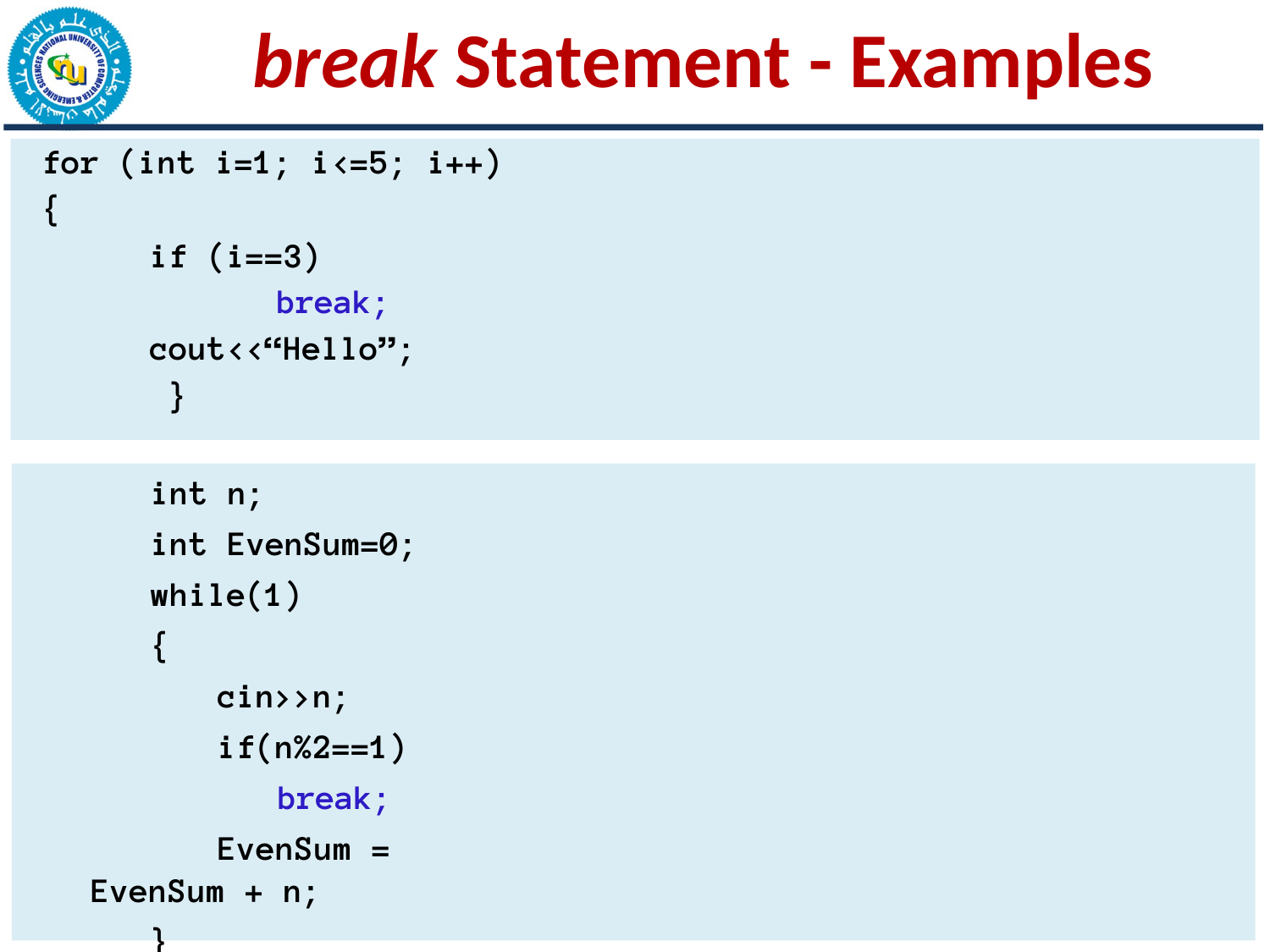

# break Statement - Examples

for (int i=1; i<=5; i++)
{
if (i==3)
break; cout<<“Hello”;
}

int n;
int EvenSum=0;
while(1)
{
cin>>n;
if(n%2==1)
break;
EvenSum = EvenSum + n;
}